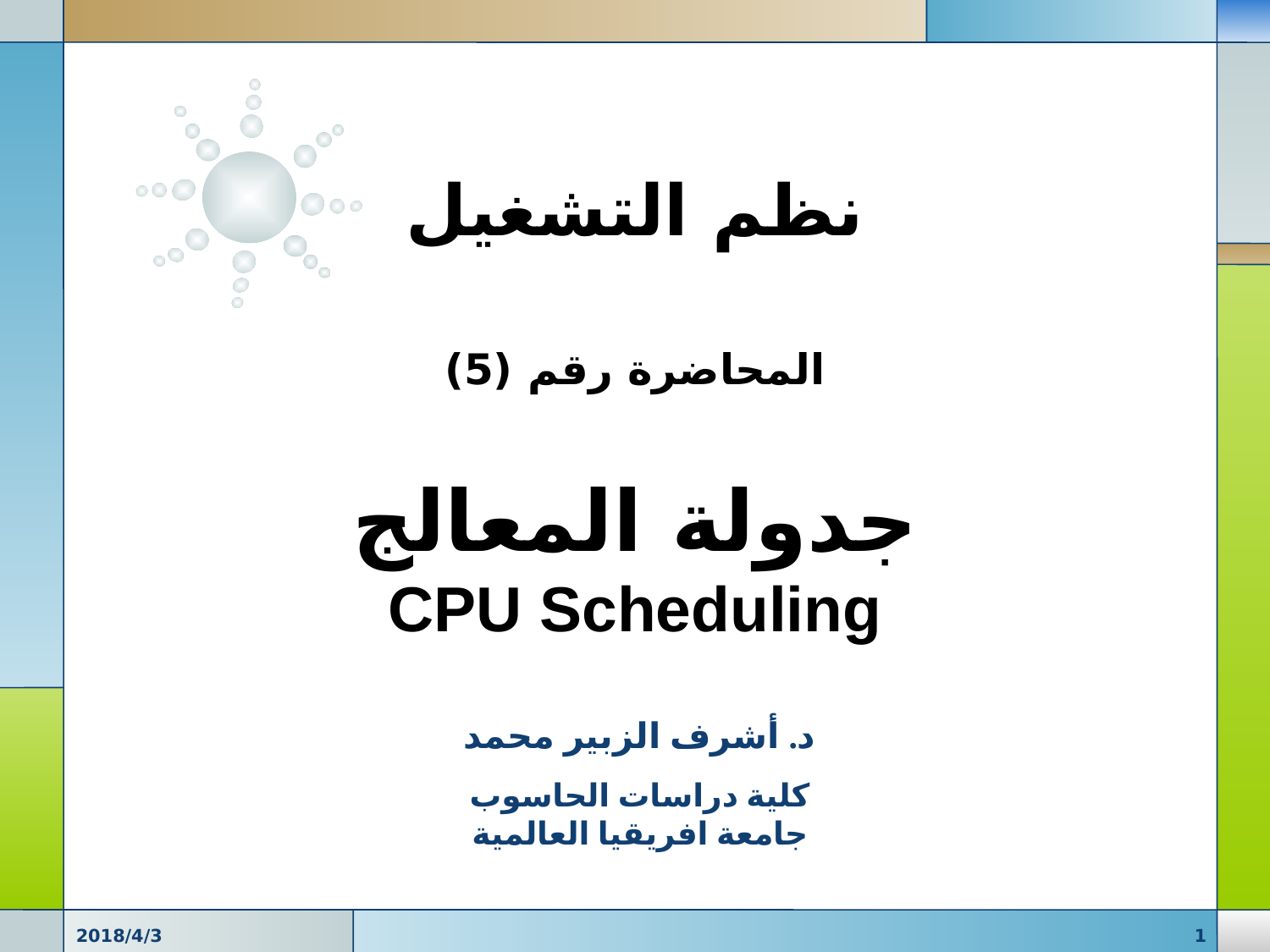

# نظم التشغيل المحاضرة رقم (5) جدولة المعالج CPU Scheduling
د. أشرف الزبير محمد
كلية دراسات الحاسوب
جامعة افريقيا العالمية
2018/4/3
1